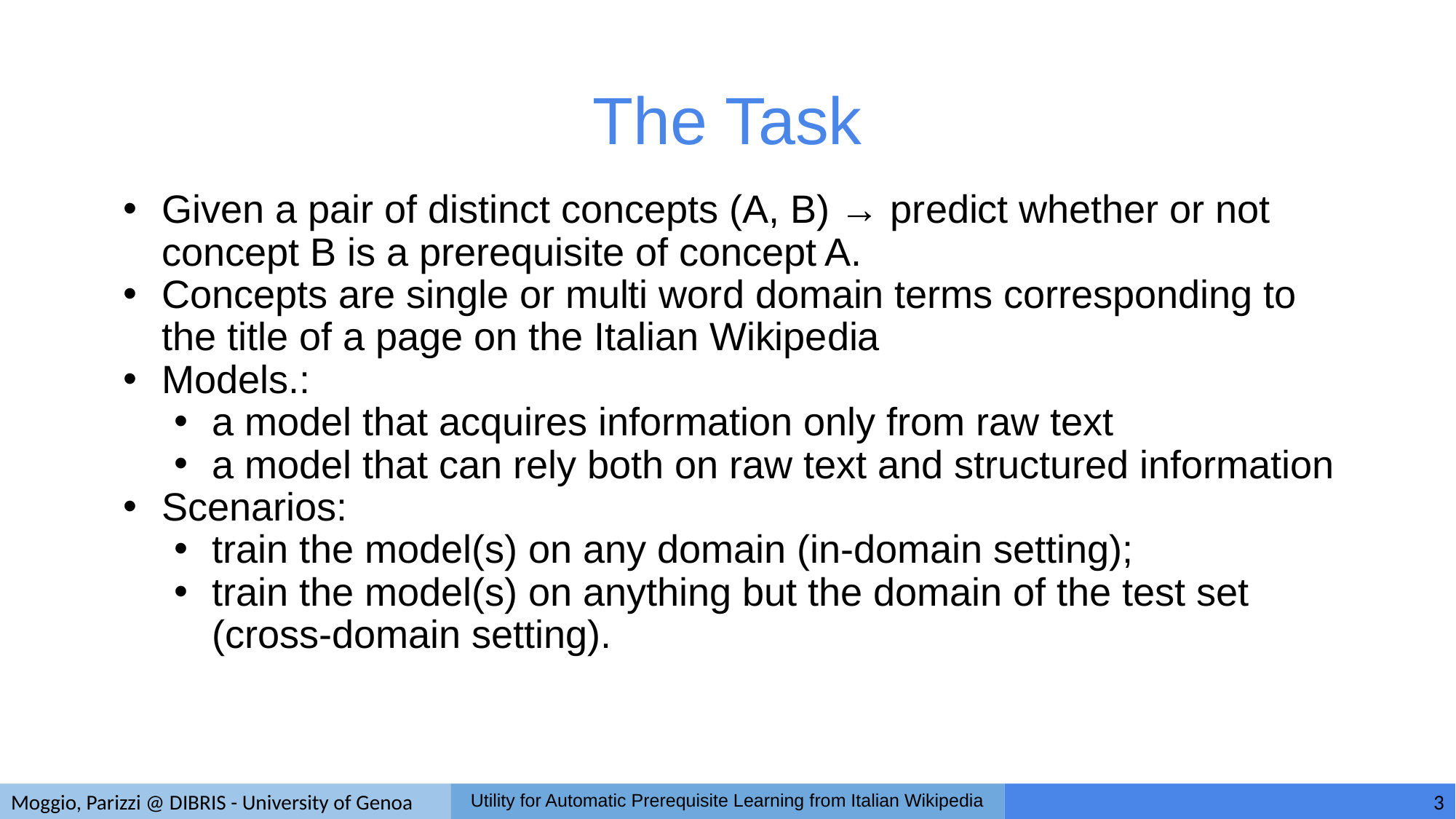

# The Task
Given a pair of distinct concepts (A, B) → predict whether or not concept B is a prerequisite of concept A.
Concepts are single or multi word domain terms corresponding to the title of a page on the Italian Wikipedia
Models.:
a model that acquires information only from raw text
a model that can rely both on raw text and structured information
Scenarios:
train the model(s) on any domain (in-domain setting);
train the model(s) on anything but the domain of the test set (cross-domain setting).
Moggio, Parizzi @ DIBRIS - University of Genoa
Utility for Automatic Prerequisite Learning from Italian Wikipedia
3